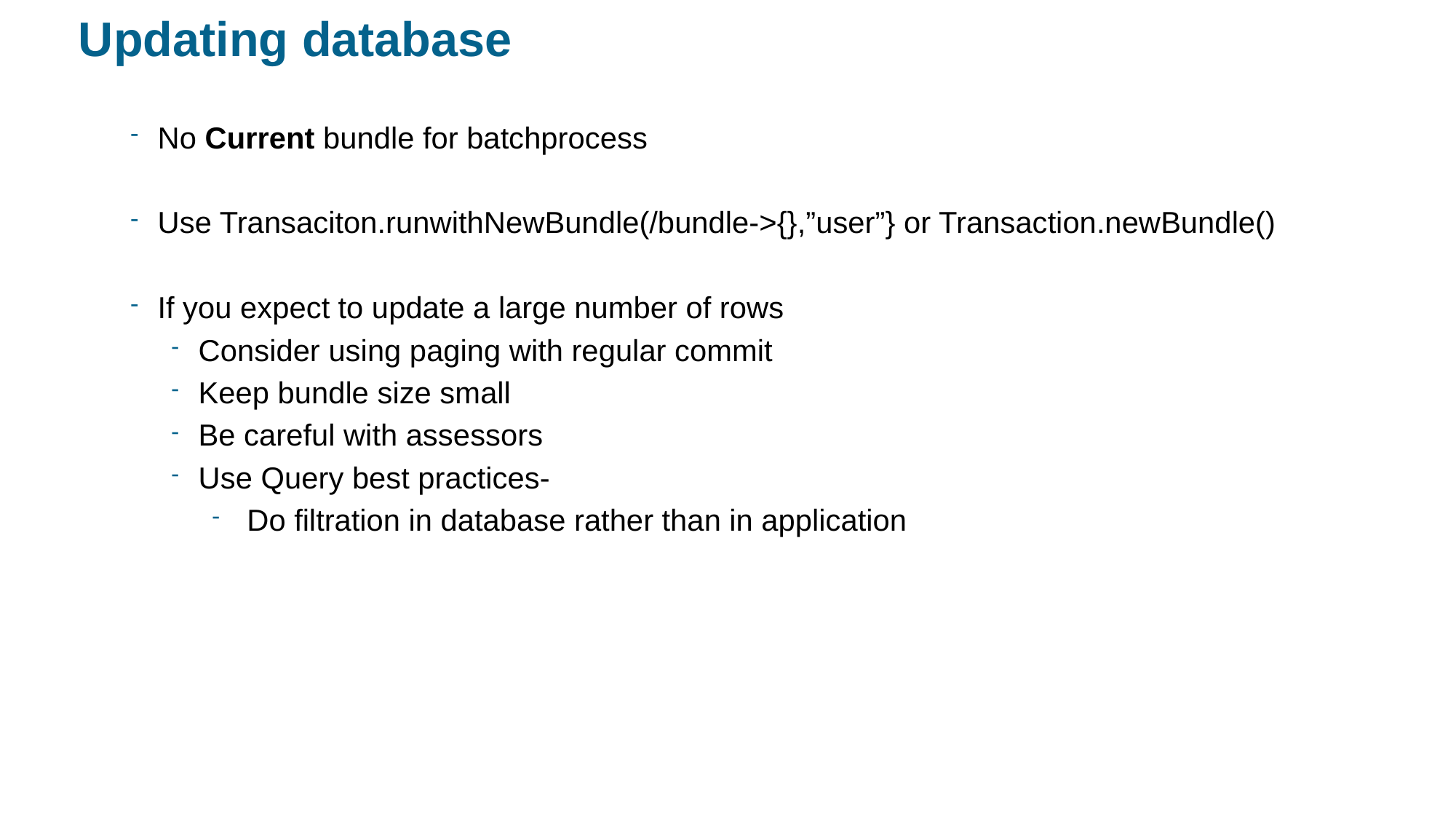

# Updating database
No Current bundle for batchprocess

Use Transaciton.runwithNewBundle(/bundle->{},”user”} or Transaction.newBundle()

If you expect to update a large number of rows
Consider using paging with regular commit
Keep bundle size small
Be careful with assessors
Use Query best practices-
Do filtration in database rather than in application